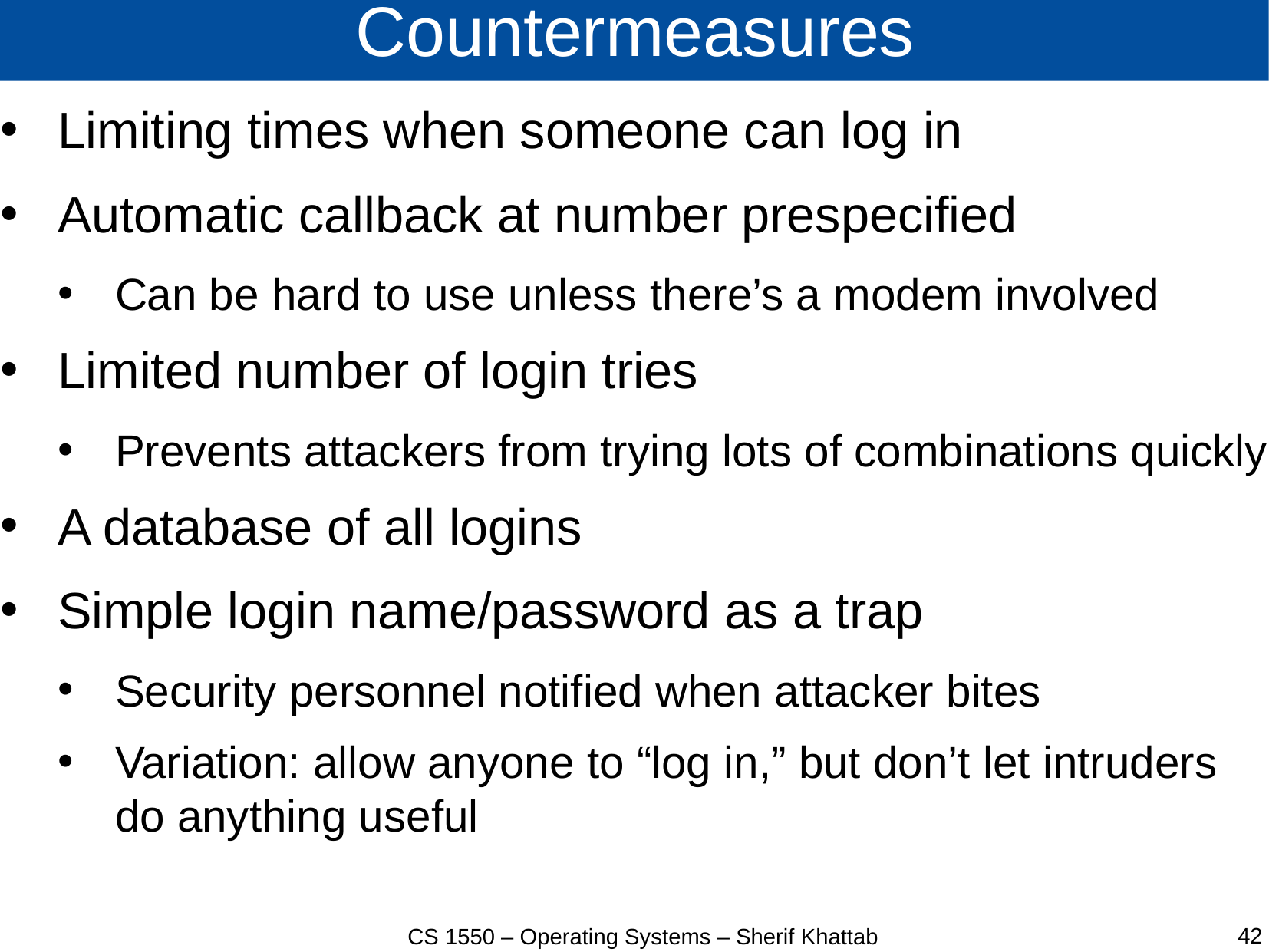

# Countermeasures
Limiting times when someone can log in
Automatic callback at number prespecified
Can be hard to use unless there’s a modem involved
Limited number of login tries
Prevents attackers from trying lots of combinations quickly
A database of all logins
Simple login name/password as a trap
Security personnel notified when attacker bites
Variation: allow anyone to “log in,” but don’t let intruders do anything useful
42
CS 1550 – Operating Systems – Sherif Khattab